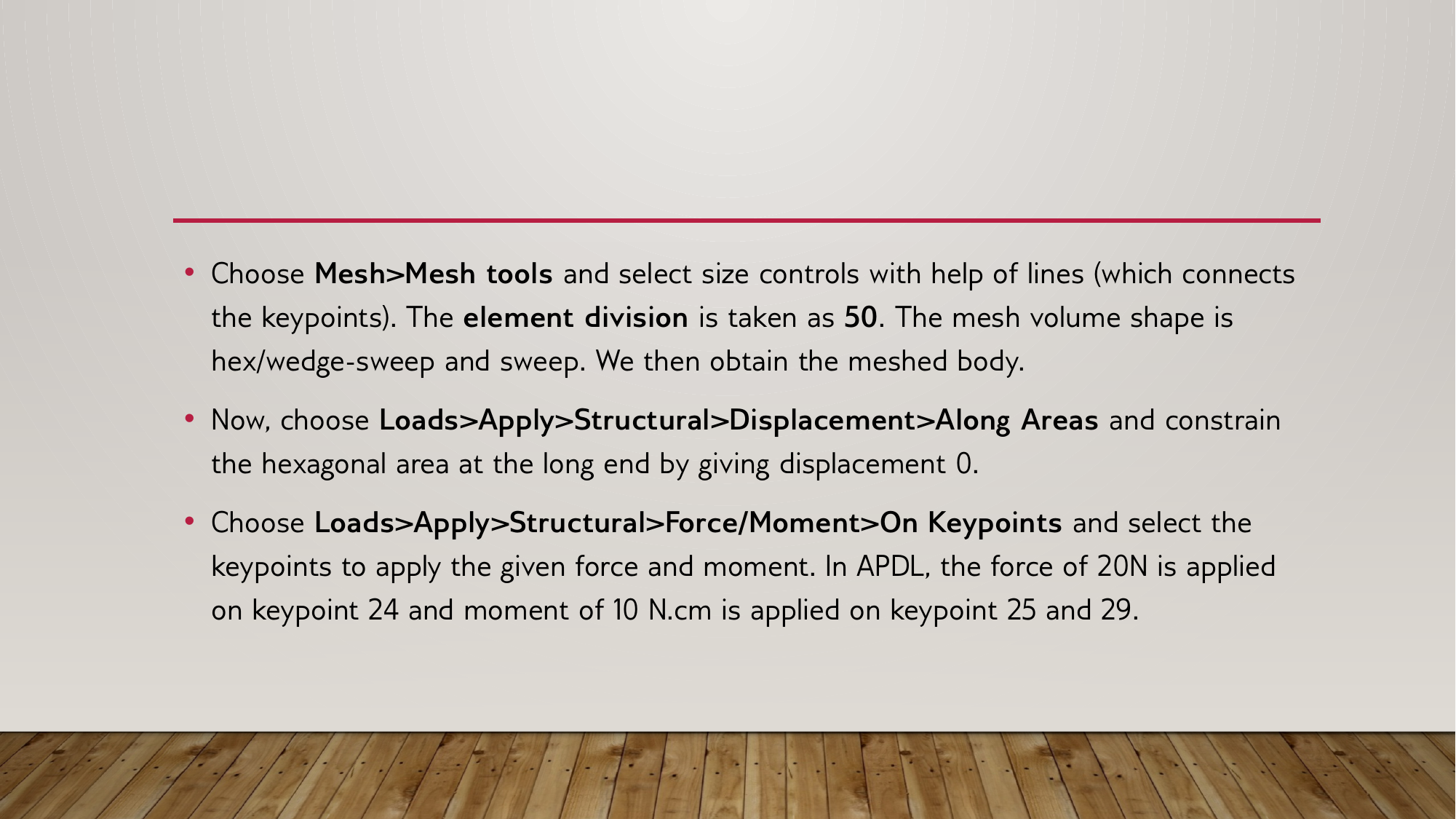

Choose Mesh>Mesh tools and select size controls with help of lines (which connects the keypoints). The element division is taken as 50. The mesh volume shape is hex/wedge-sweep and sweep. We then obtain the meshed body.
Now, choose Loads>Apply>Structural>Displacement>Along Areas and constrain the hexagonal area at the long end by giving displacement 0.
Choose Loads>Apply>Structural>Force/Moment>On Keypoints and select the keypoints to apply the given force and moment. In APDL, the force of 20N is applied on keypoint 24 and moment of 10 N.cm is applied on keypoint 25 and 29.